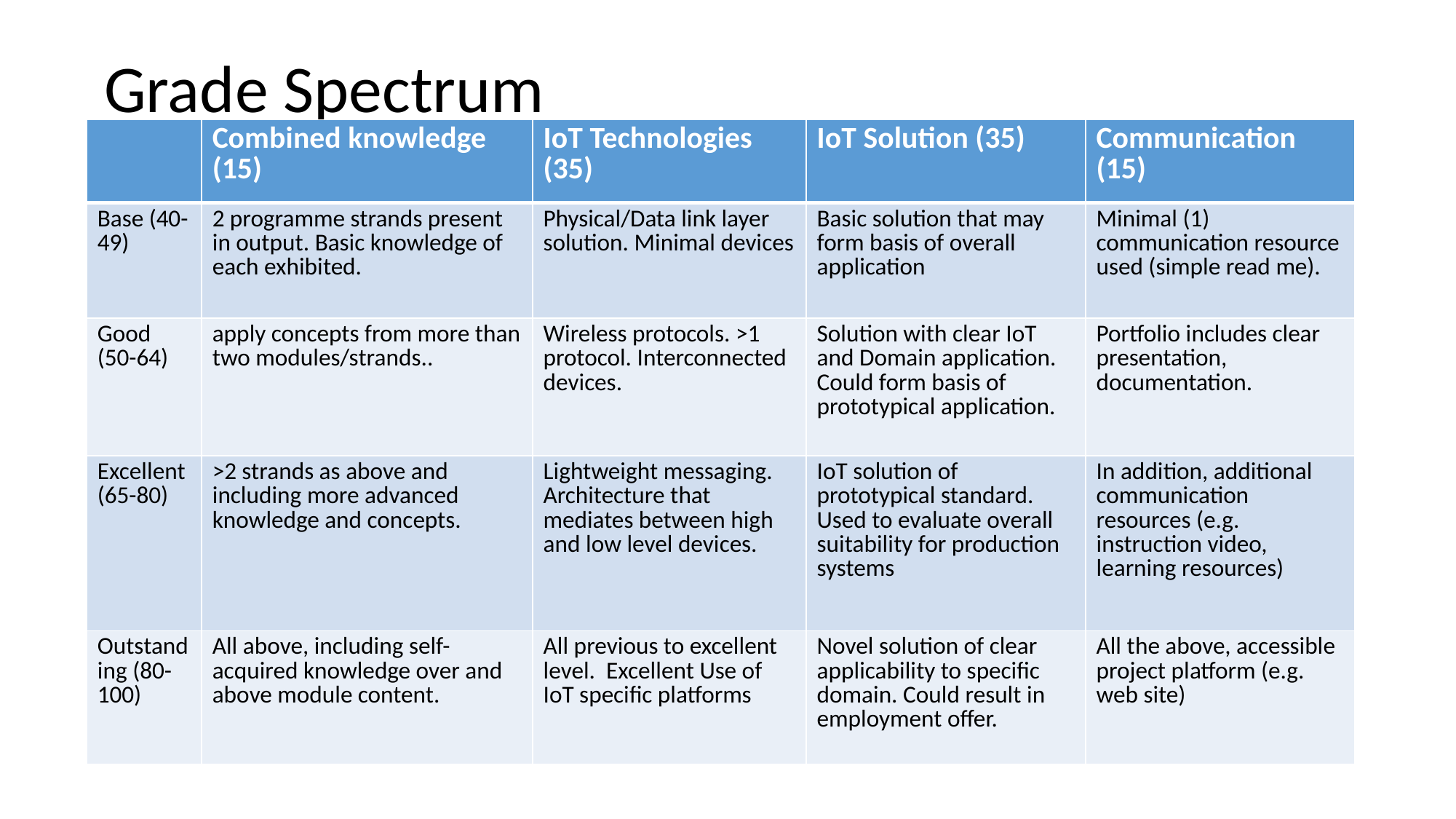

# Grade Spectrum
|  | Combined knowledge (15) | IoT Technologies (35) | IoT Solution (35) | Communication (15) |
| --- | --- | --- | --- | --- |
| Base (40-49) | 2 programme strands present in output. Basic knowledge of each exhibited. | Physical/Data link layer solution. Minimal devices | Basic solution that may form basis of overall application | Minimal (1) communication resource used (simple read me). |
| Good (50-64) | apply concepts from more than two modules/strands.. | Wireless protocols. >1 protocol. Interconnected devices. | Solution with clear IoT and Domain application. Could form basis of prototypical application. | Portfolio includes clear presentation, documentation. |
| Excellent (65-80) | >2 strands as above and including more advanced knowledge and concepts. | Lightweight messaging. Architecture that mediates between high and low level devices. | IoT solution of prototypical standard. Used to evaluate overall suitability for production systems | In addition, additional communication resources (e.g. instruction video, learning resources) |
| Outstanding (80-100) | All above, including self-acquired knowledge over and above module content. | All previous to excellent level. Excellent Use of IoT specific platforms | Novel solution of clear applicability to specific domain. Could result in employment offer. | All the above, accessible project platform (e.g. web site) |